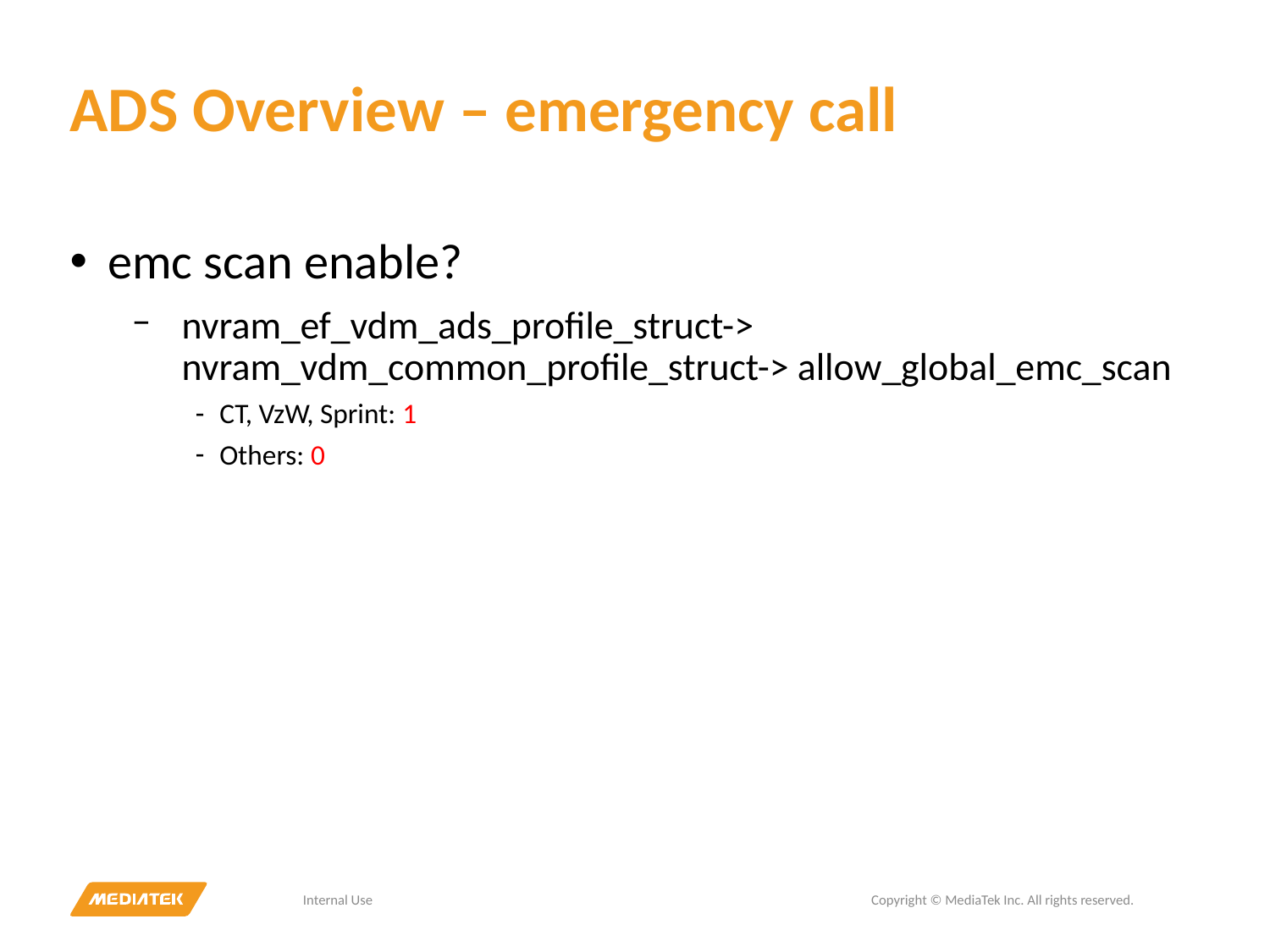

# ADS Overview – emergency call
emc scan enable?
nvram_ef_vdm_ads_profile_struct-> nvram_vdm_common_profile_struct-> allow_global_emc_scan
CT, VzW, Sprint: 1
Others: 0

Internal Use
Copyright © MediaTek Inc. All rights reserved.